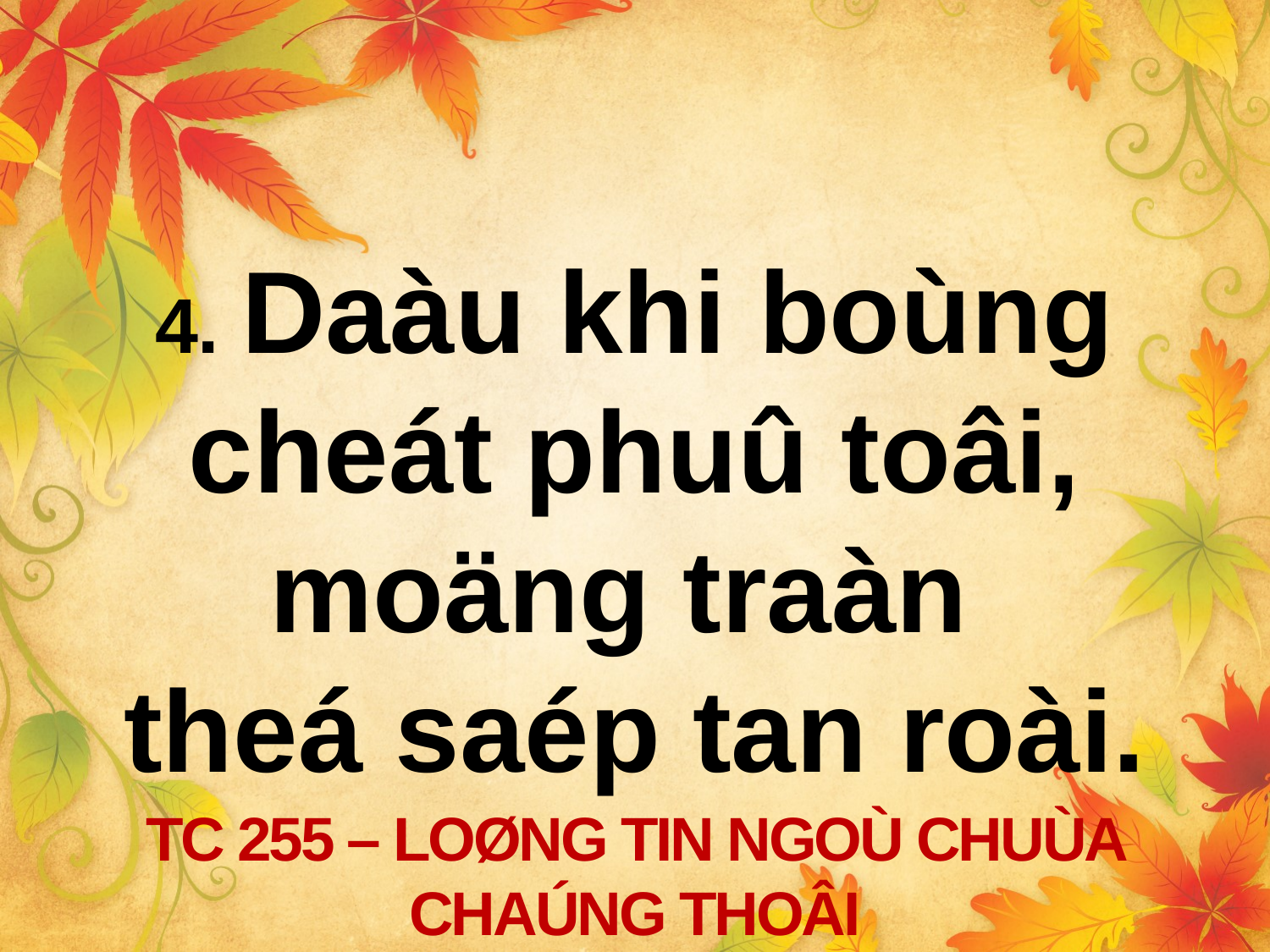

4. Daàu khi boùng cheát phuû toâi, moäng traàn
theá saép tan roài.
TC 255 – LOØNG TIN NGOÙ CHUÙA CHAÚNG THOÂI